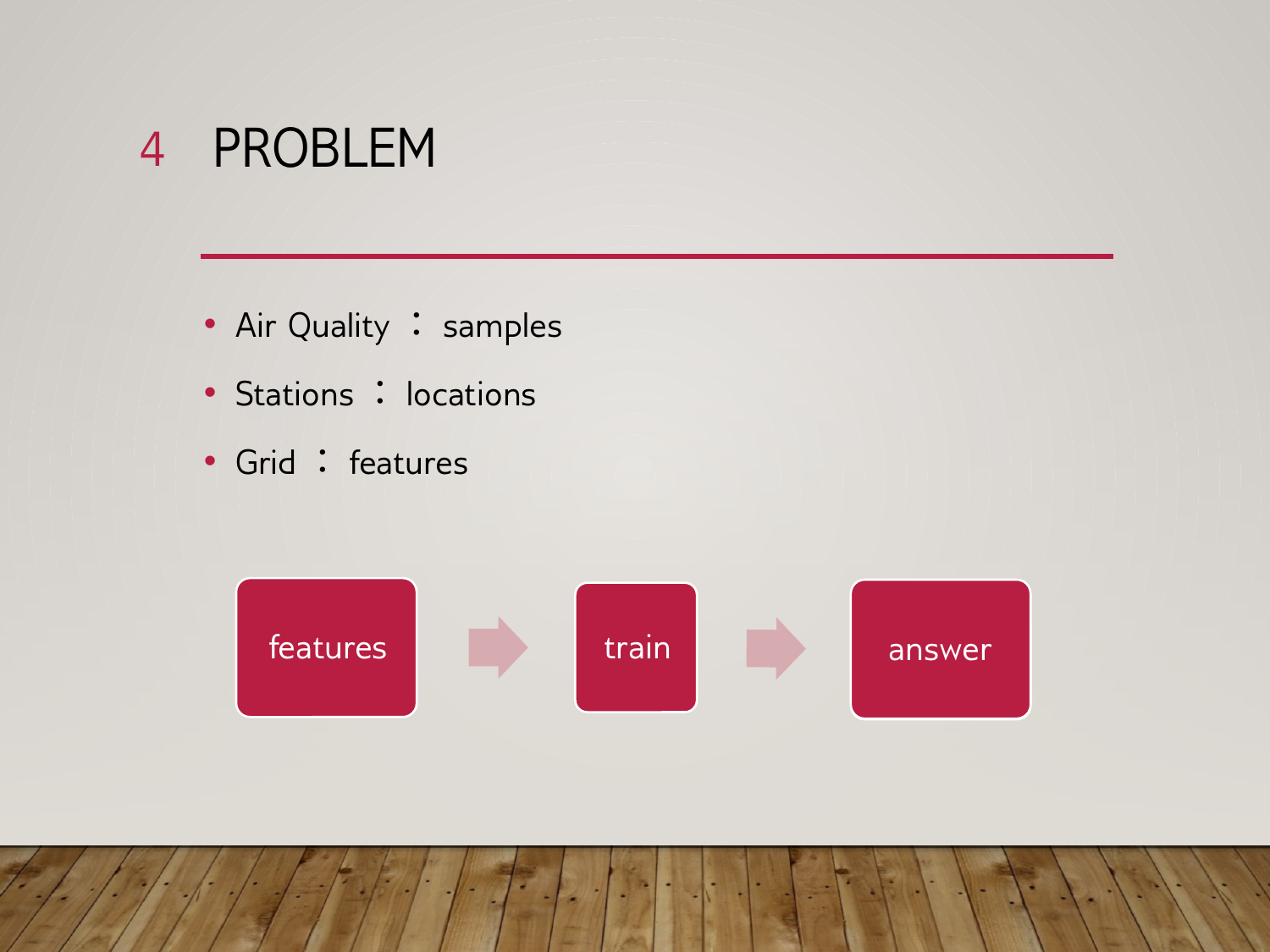

4
# Problem
Air Quality：samples
Stations：locations
Grid：features

features

train

prediction

answer